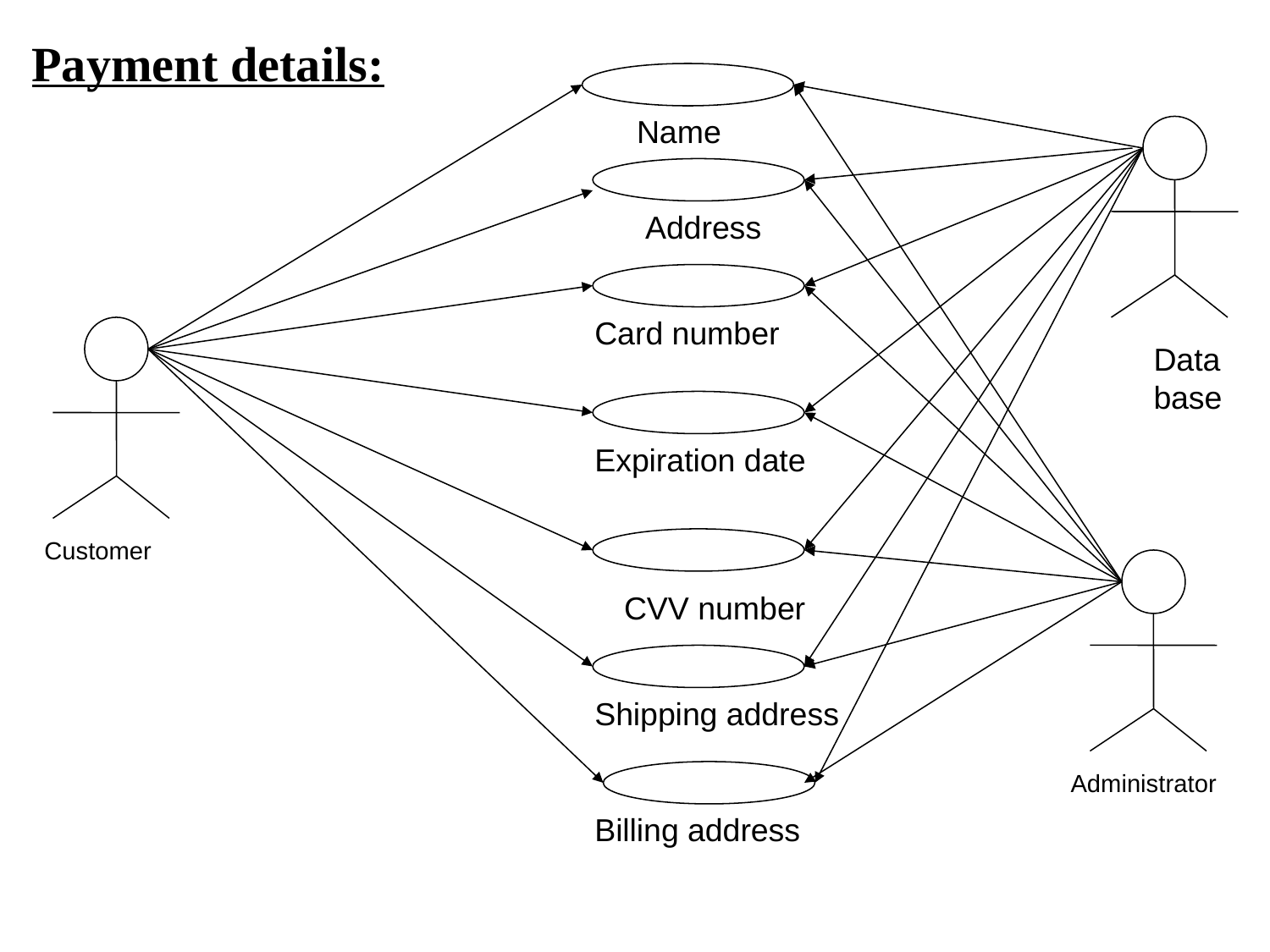

Payment details:

Name

Address

Card number

Data
base

Expiration date

Customer

CVV number

Shipping address

Administrator
Billing address